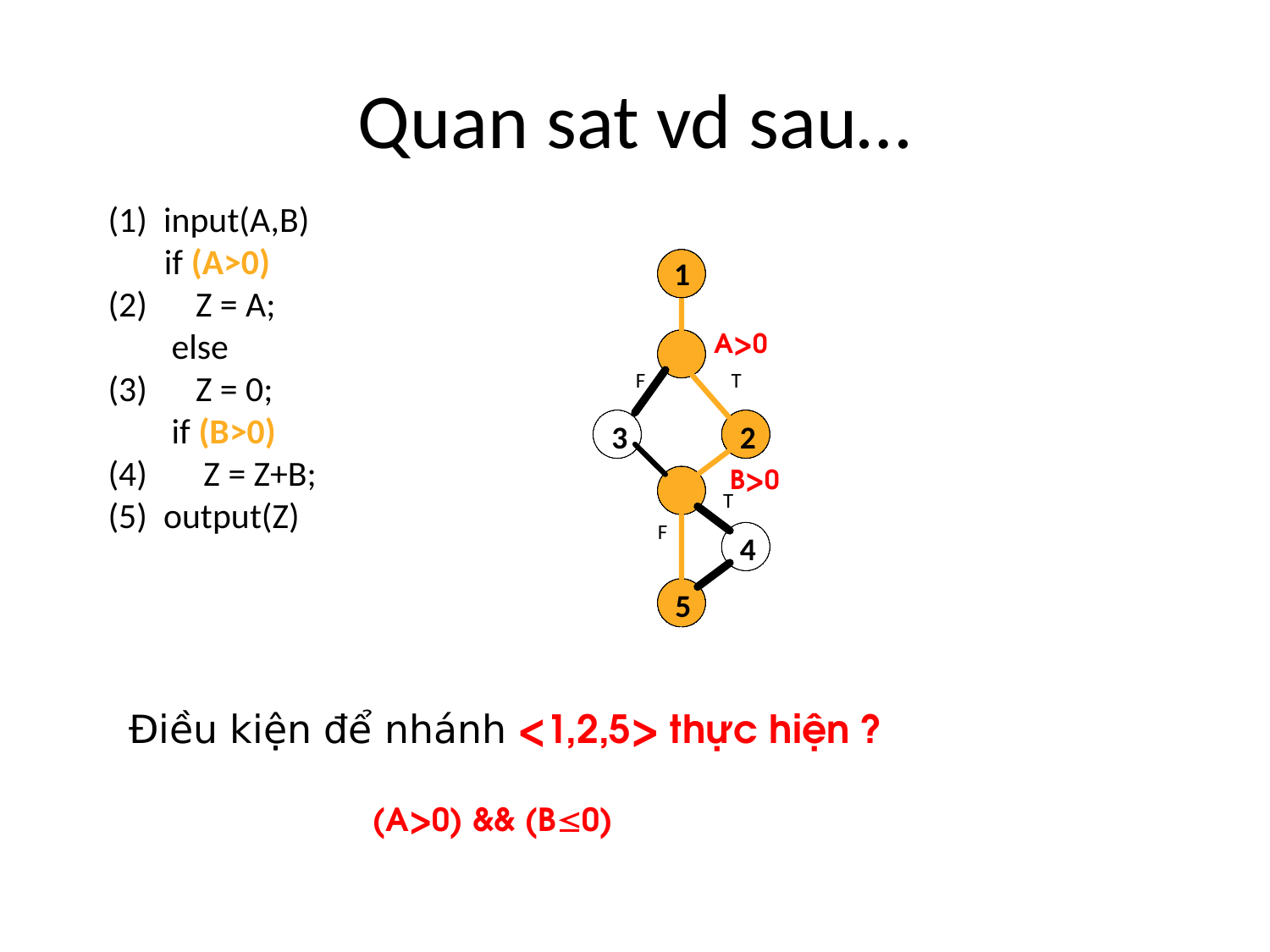

Quan sat vd sau…
(1)  input(A,B)
       if (A>0)
(2)      Z = A;
	  else
(3)      Z = 0;
	  if (B>0)
(4)       Z = Z+B;
(5)  output(Z)

1

A>0

F
T

3
2

B>0

T

F

4

5

Điều kiện để nhánh <1,2,5> thực hiện ?

(A>0) && (B≤0)